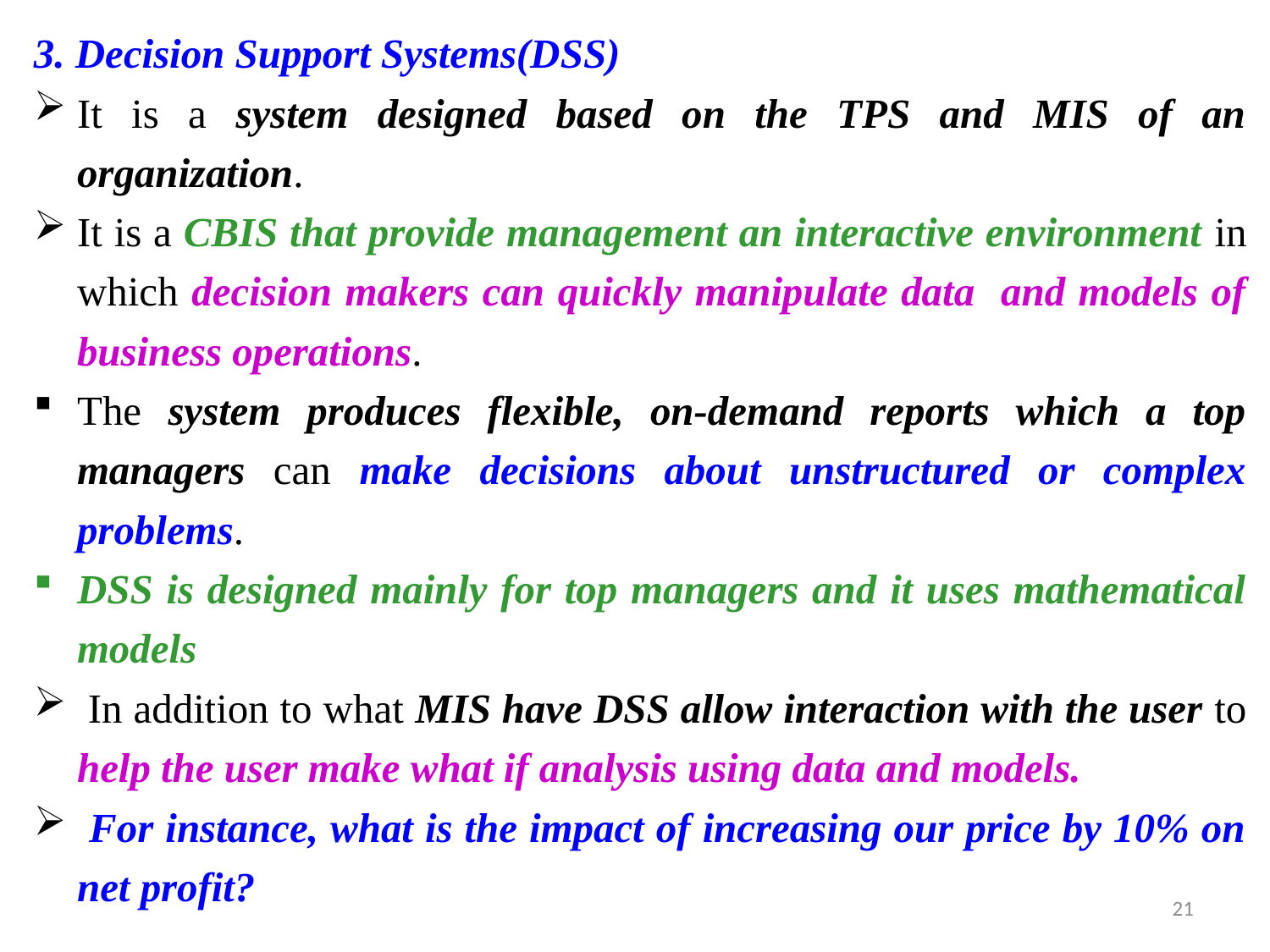

3. Decision Support Systems(DSS)
It is a system designed based on the TPS and MIS of an organization.
It is a CBIS that provide management an interactive environment in which decision makers can quickly manipulate data  and models of business operations.
The system produces flexible, on-demand reports which a top managers can make decisions about unstructured or complex problems.
DSS is designed mainly for top managers and it uses mathematical models
 In addition to what MIS have DSS allow interaction with the user to help the user make what if analysis using data and models.
 For instance, what is the impact of increasing our price by 10% on net profit?

21